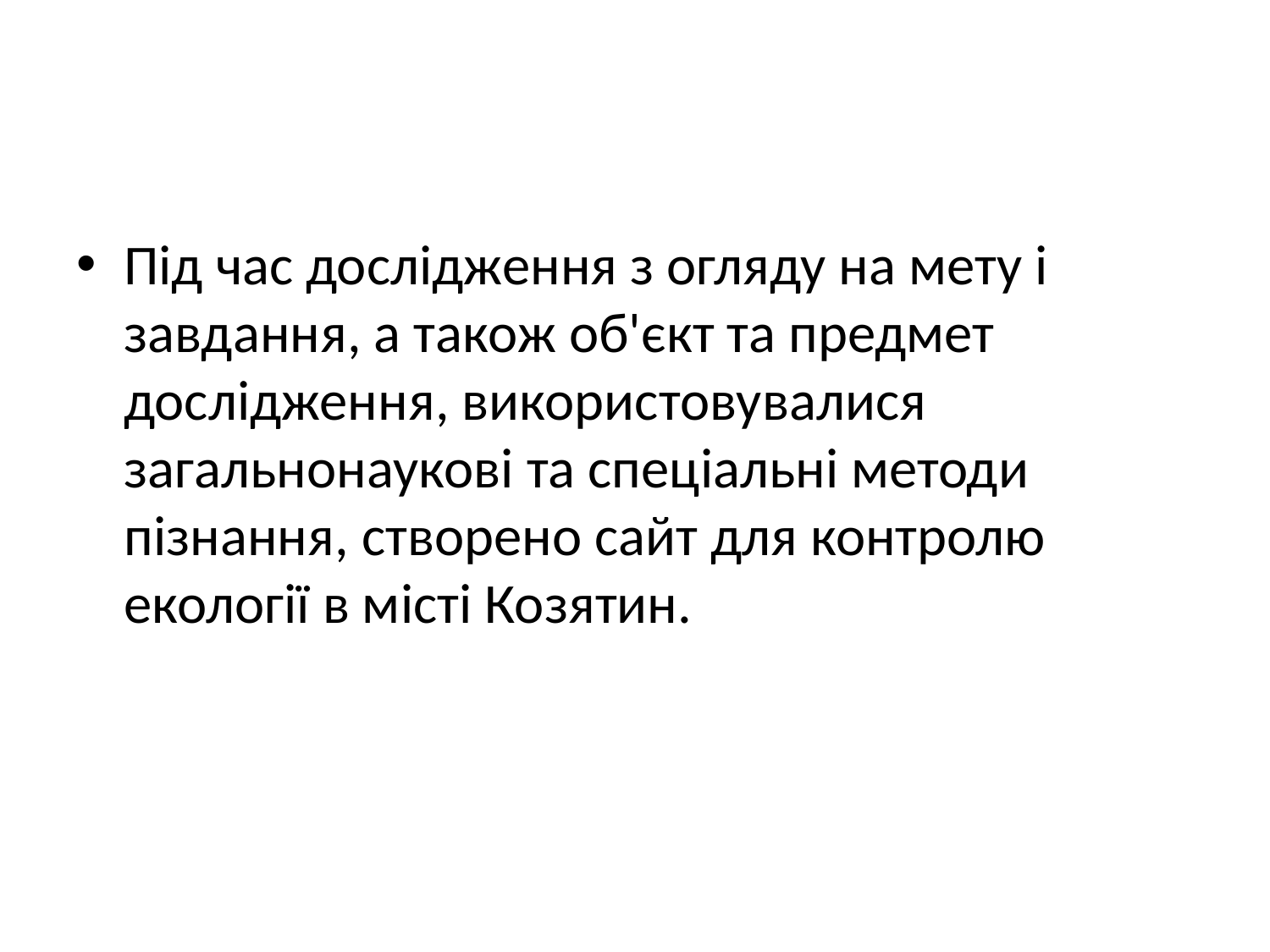

Під час дослідження з огляду на мету і завдання, а також об'єкт та предмет дослідження, використовувалися загальнонаукові та спеціальні методи пізнання, створено сайт для контролю екології в місті Козятин.